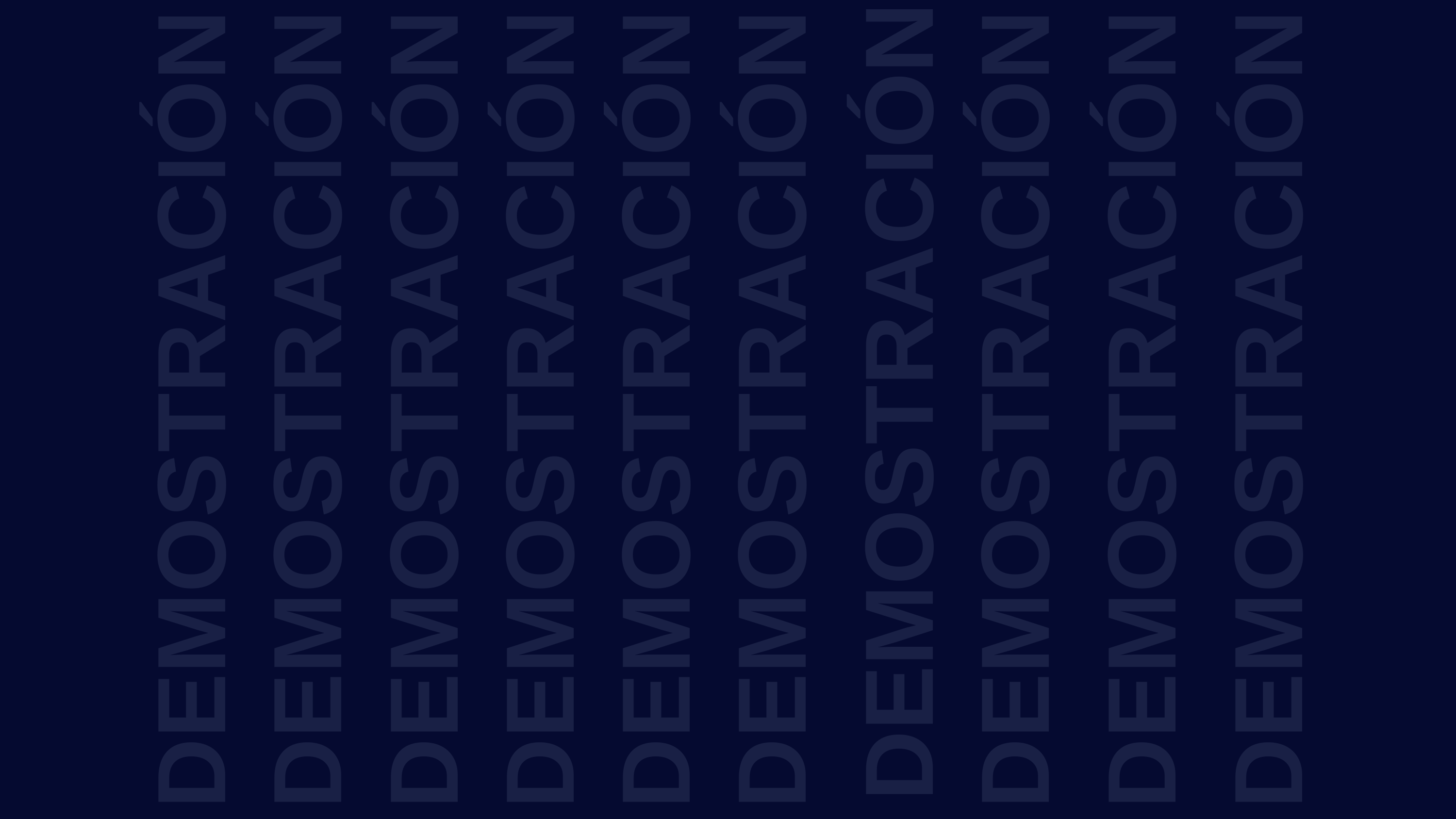

DEMOSTRACIÓN
DEMOSTRACIÓN
DEMOSTRACIÓN
DEMOSTRACIÓN
DEMOSTRACIÓN
DEMOSTRACIÓN
DEMOSTRACIÓN
DEMOSTRACIÓN
DEMOSTRACIÓN
DEMOSTRACIÓN